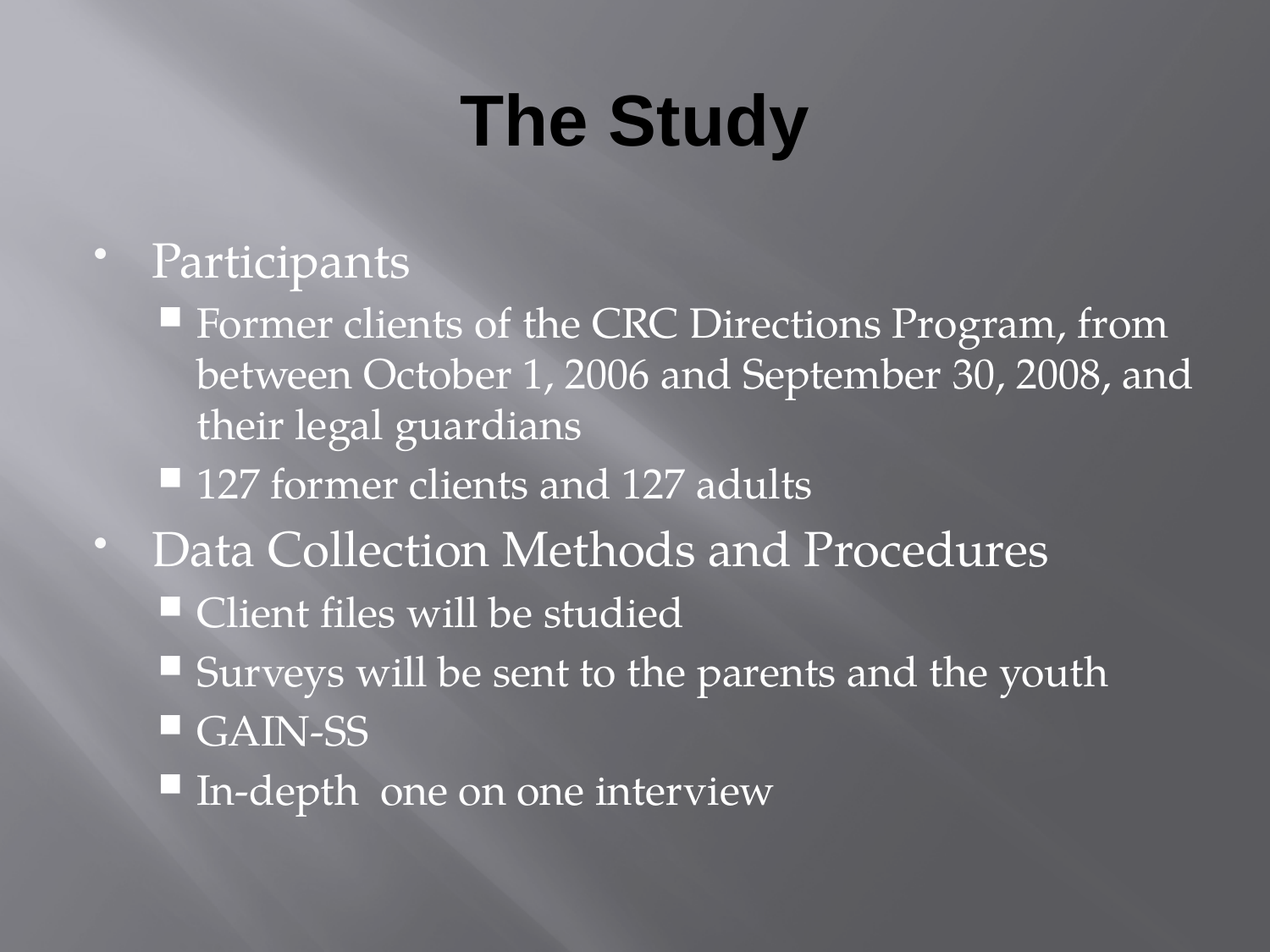

# The Study
Participants
Former clients of the CRC Directions Program, from between October 1, 2006 and September 30, 2008, and their legal guardians
127 former clients and 127 adults
Data Collection Methods and Procedures
Client files will be studied
Surveys will be sent to the parents and the youth
GAIN-SS
In-depth  one on one interview